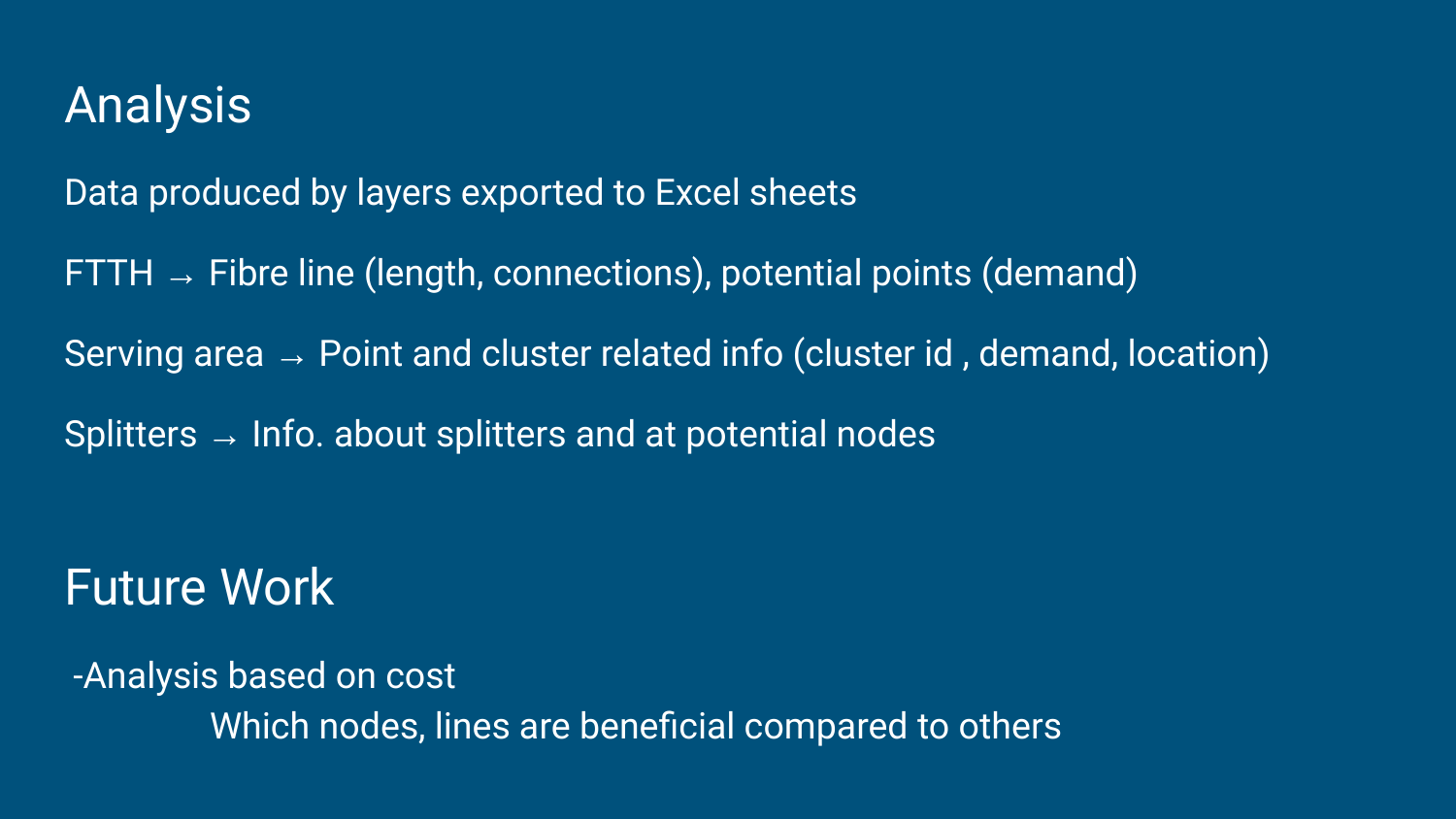

Analysis
Data produced by layers exported to Excel sheets
FTTH → Fibre line (length, connections), potential points (demand)
Serving area → Point and cluster related info (cluster id , demand, location)
Splitters → Info. about splitters and at potential nodes

Future Work
 -Analysis based on cost
	Which nodes, lines are beneficial compared to others